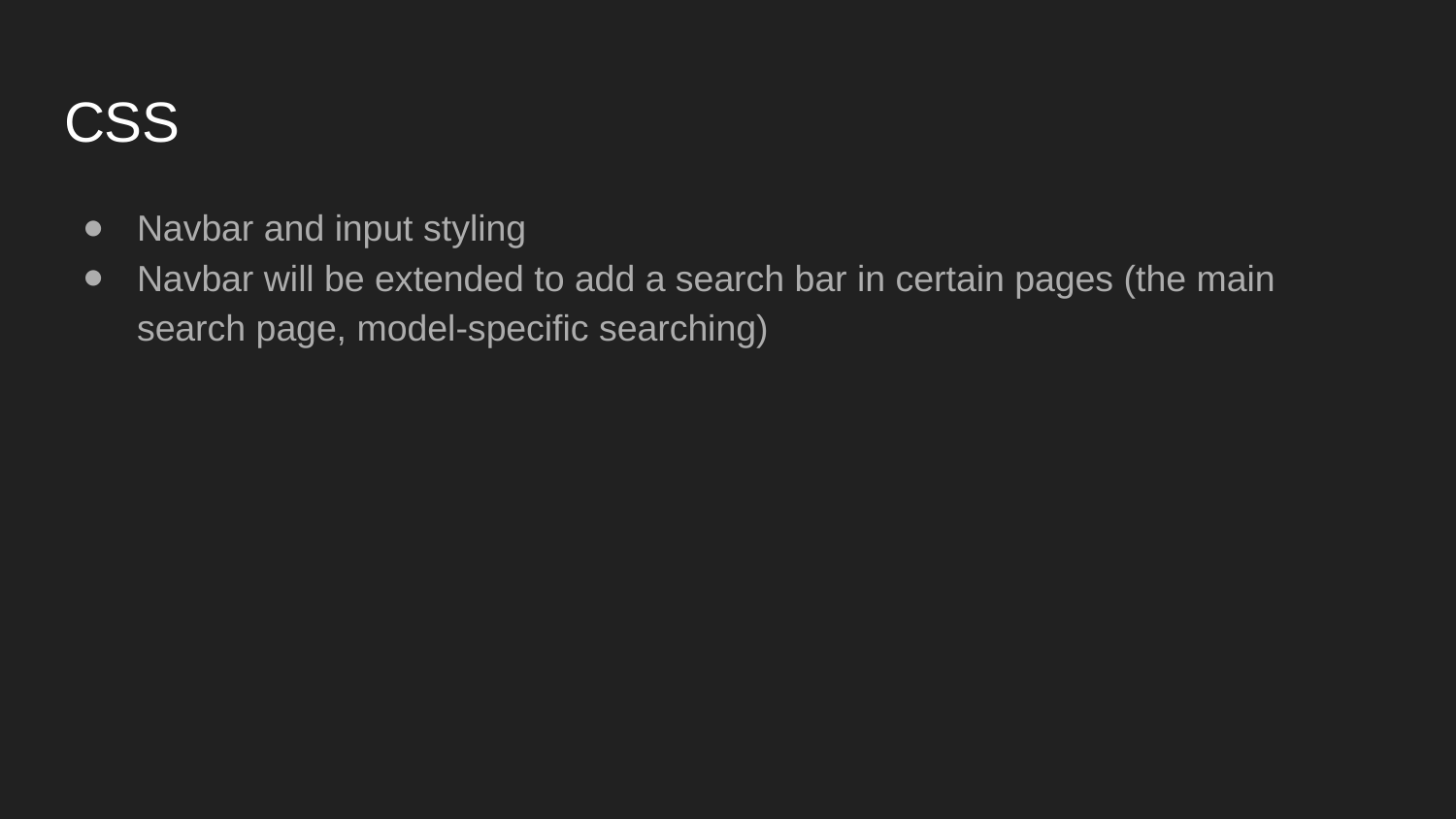

# CSS
Navbar and input styling
Navbar will be extended to add a search bar in certain pages (the main search page, model-specific searching)